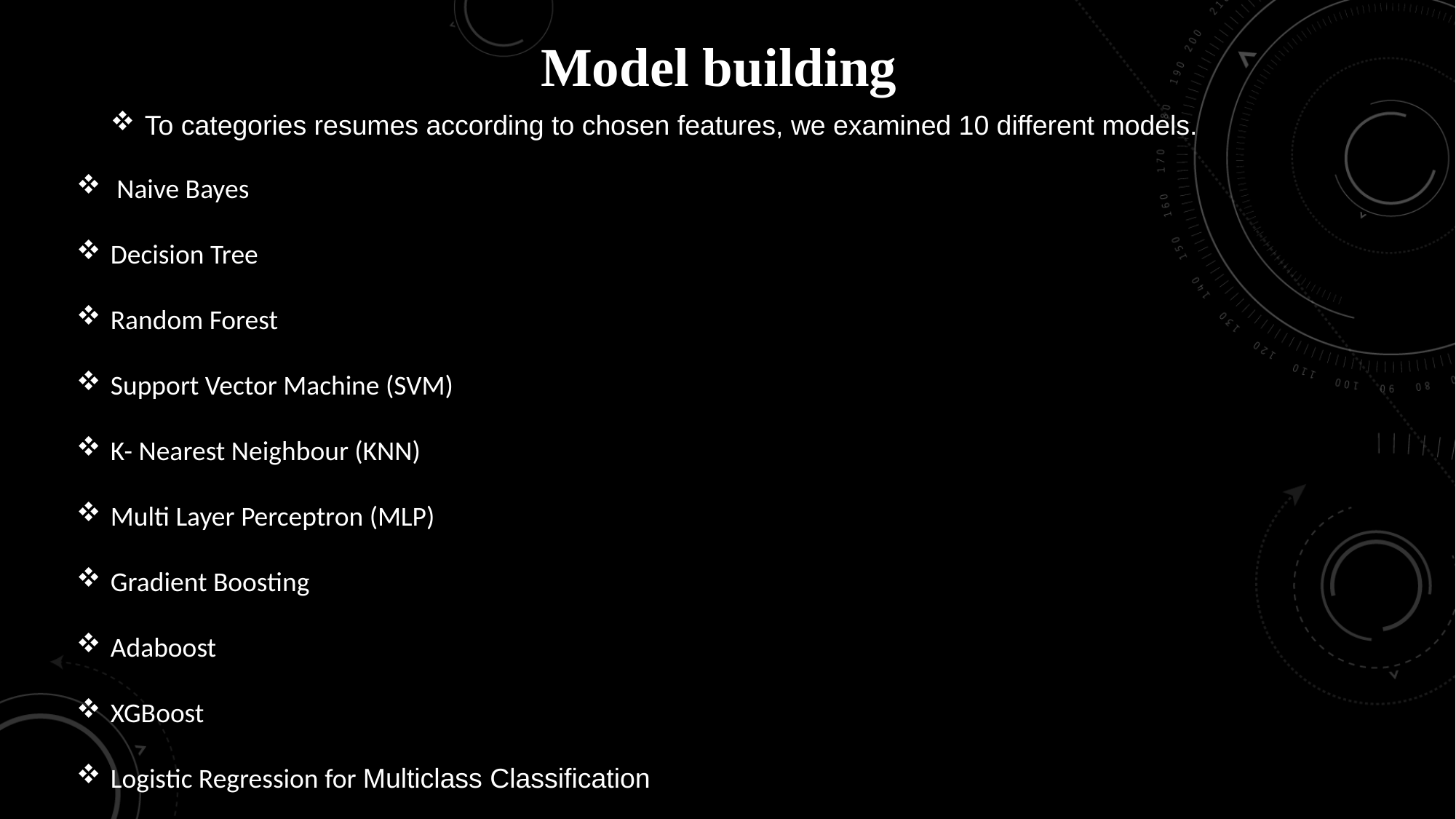

# Model building
To categories resumes according to chosen features, we examined 10 different models.
 categories resumes according to chosen features, we examined 10 different models.
 Naive Bayes

Decision Tree

Random Forest

Support Vector Machine (SVM)

K- Nearest Neighbour (KNN)

Multi Layer Perceptron (MLP)

Gradient Boosting

Adaboost

XGBoost

Logistic Regression for Multiclass Classification